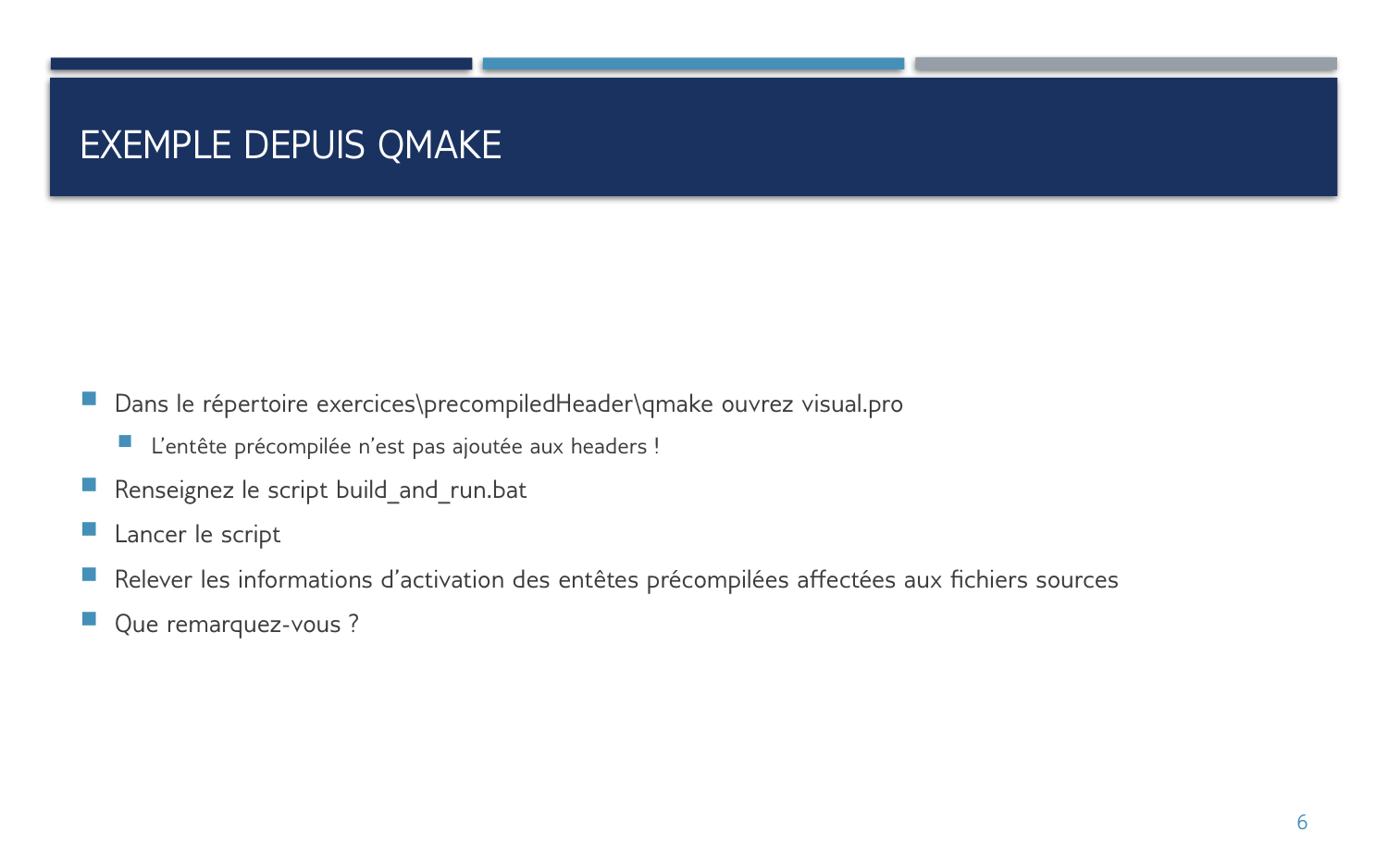

# Exemple depuis Qmake
Dans le répertoire exercices\precompiledHeader\qmake ouvrez visual.pro
L’entête précompilée n’est pas ajoutée aux headers !
Renseignez le script build_and_run.bat
Lancer le script
Relever les informations d’activation des entêtes précompilées affectées aux fichiers sources
Que remarquez-vous ?
6